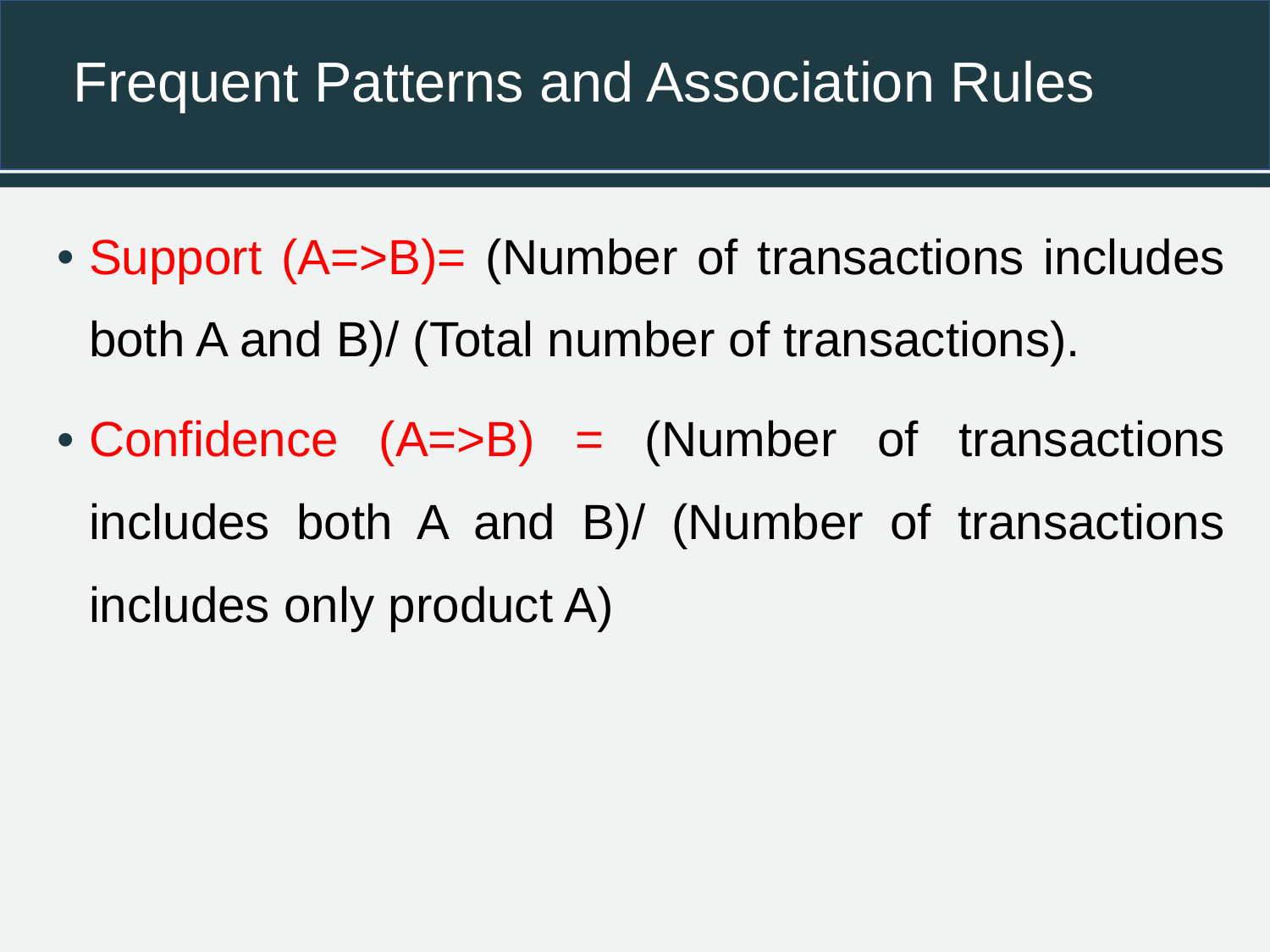

# Frequent Patterns and Association Rules
Support (A=>B)= (Number of transactions includes both A and B)/ (Total number of transactions).
Confidence (A=>B) = (Number of transactions includes both A and B)/ (Number of transactions includes only product A)